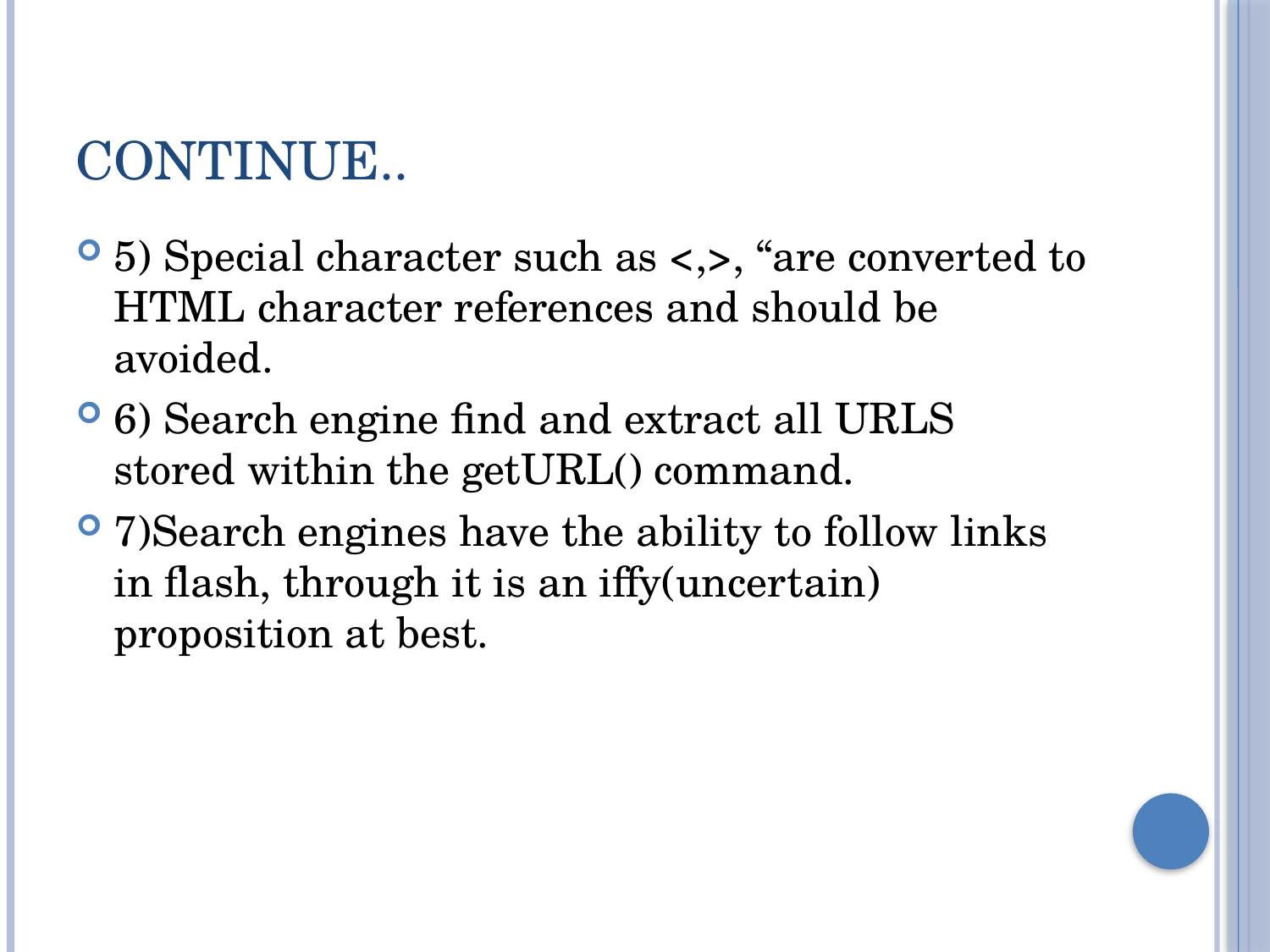

# Continue..
5) Special character such as <,>, “are converted to HTML character references and should be avoided.
6) Search engine find and extract all URLS stored within the getURL() command.
7)Search engines have the ability to follow links in flash, through it is an iffy(uncertain) proposition at best.